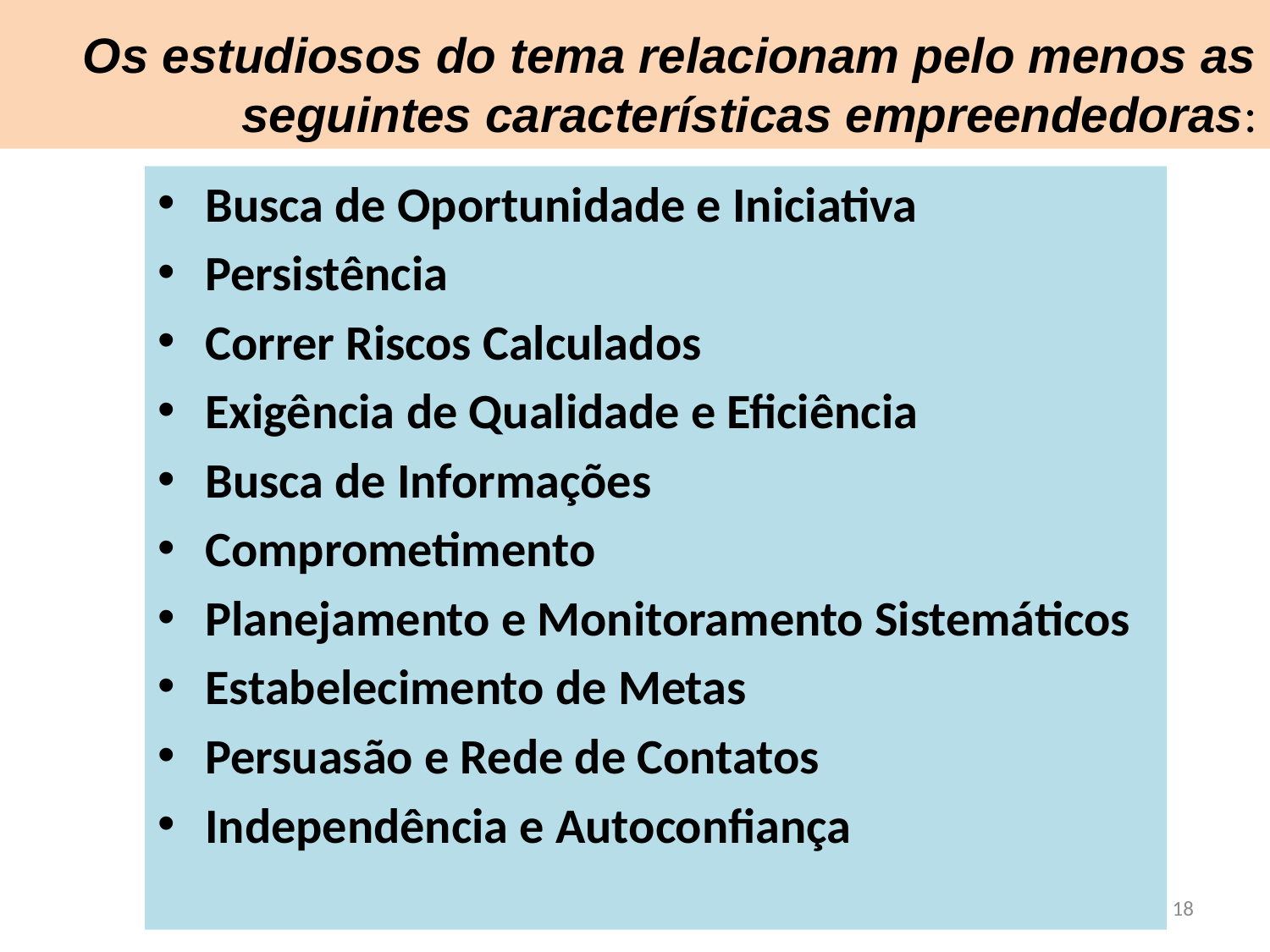

Os estudiosos do tema relacionam pelo menos as seguintes características empreendedoras:
Busca de Oportunidade e Iniciativa
Persistência
Correr Riscos Calculados
Exigência de Qualidade e Eficiência
Busca de Informações
Comprometimento
Planejamento e Monitoramento Sistemáticos
Estabelecimento de Metas
Persuasão e Rede de Contatos
Independência e Autoconfiança

18